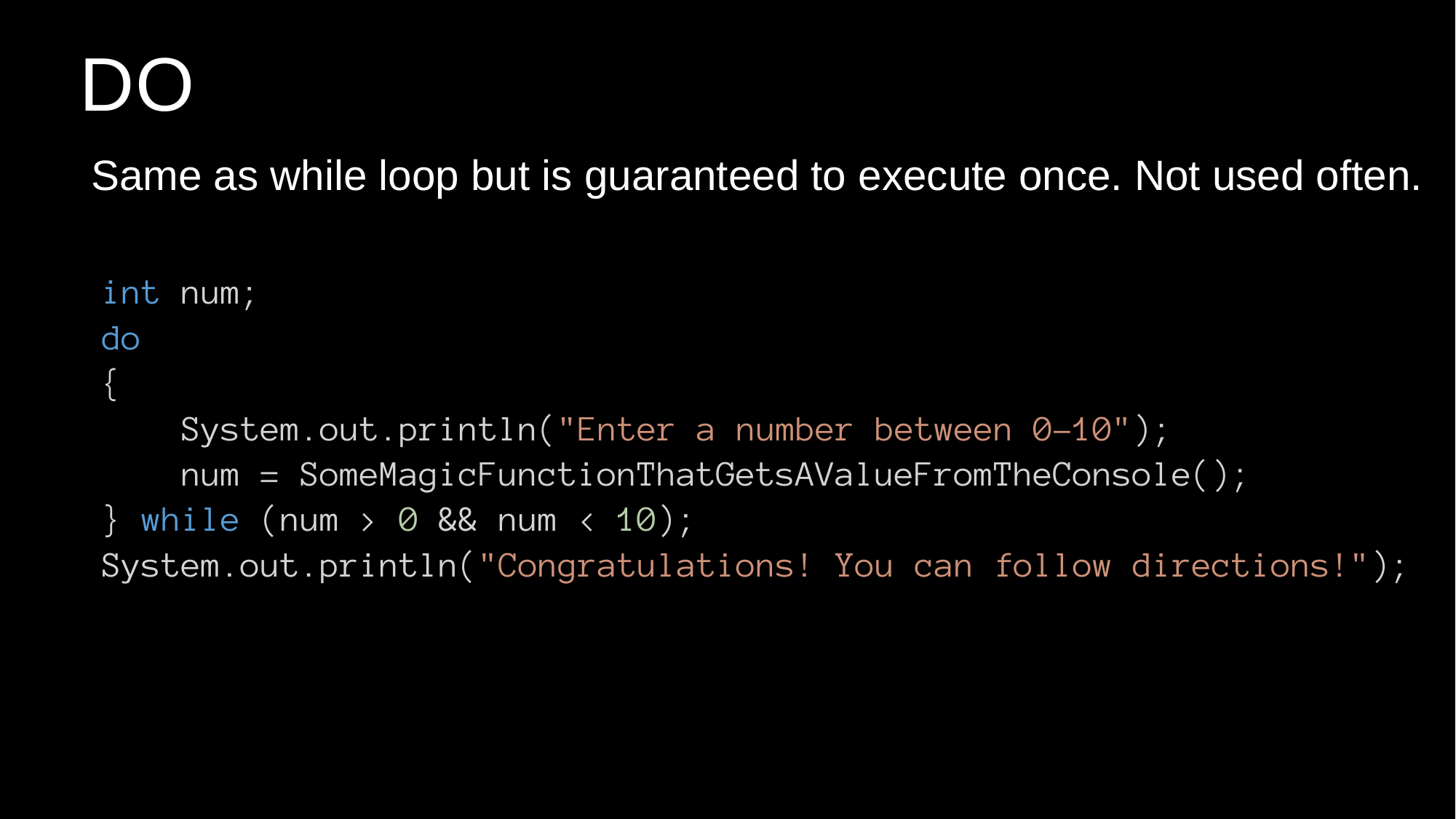

# DO
Same as while loop but is guaranteed to execute once. Not used often.

int num;
do
{
    System.out.println("Enter a number between 0-10");
    num = SomeMagicFunctionThatGetsAValueFromTheConsole();
} while (num > 0 && num < 10);
System.out.println("Congratulations! You can follow directions!");